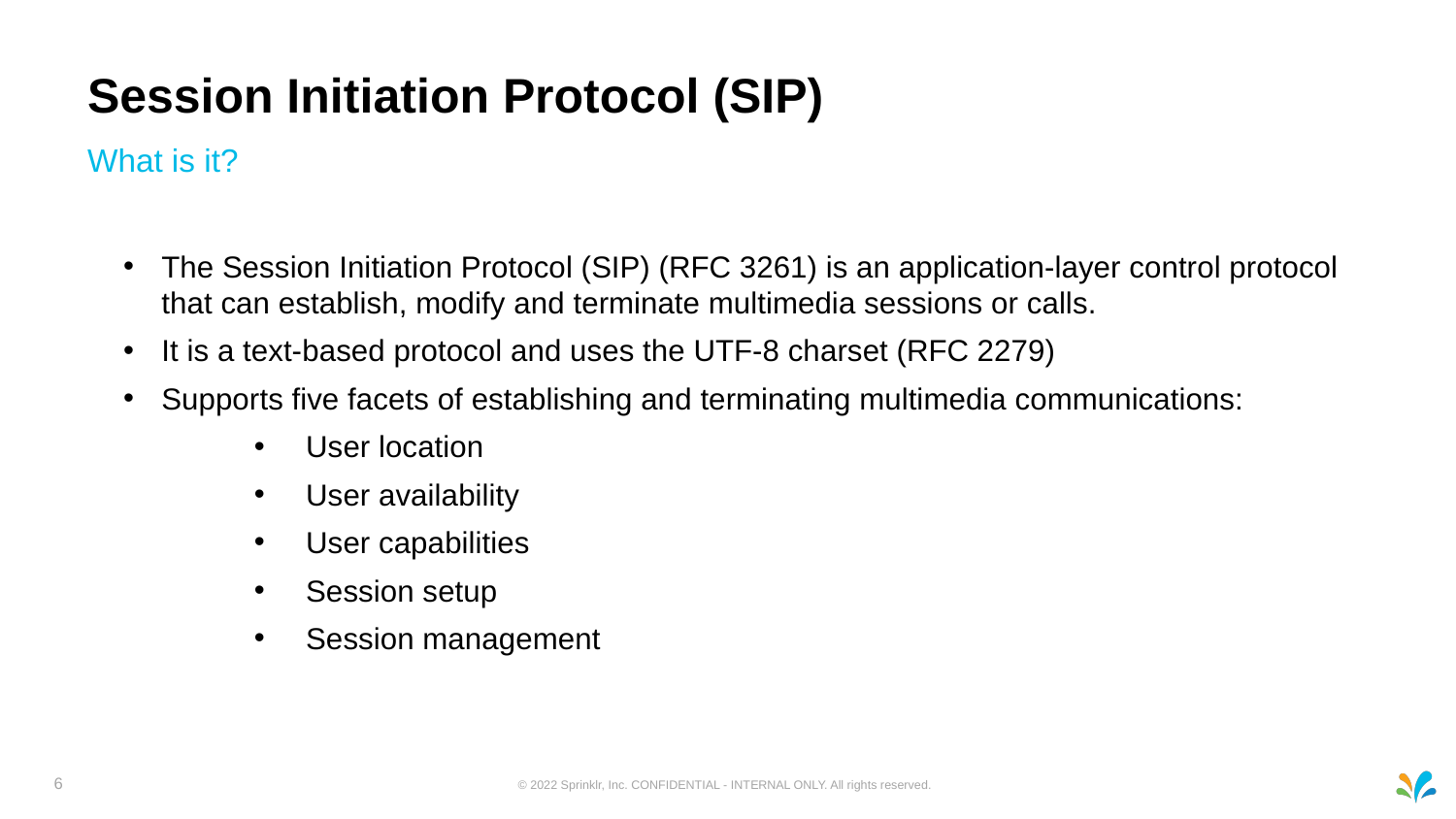

# Session Initiation Protocol (SIP)
What is it?

The Session Initiation Protocol (SIP) (RFC 3261) is an application-layer control protocol that can establish, modify and terminate multimedia sessions or calls.
It is a text-based protocol and uses the UTF-8 charset (RFC 2279)
Supports five facets of establishing and terminating multimedia communications:
User location
User availability
User capabilities
Session setup
Session management
© 2022 Sprinklr, Inc. CONFIDENTIAL - INTERNAL ONLY. All rights reserved.